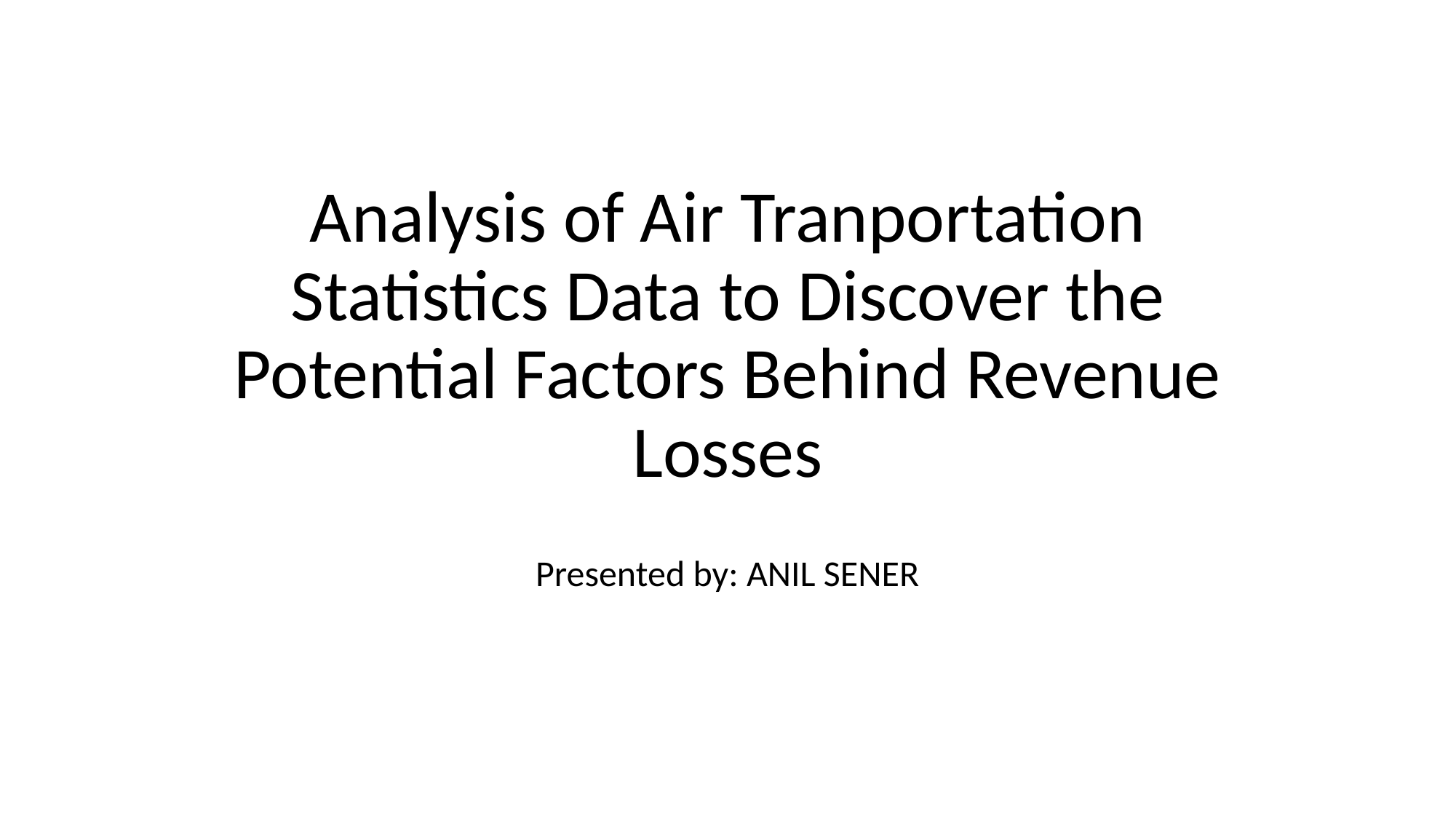

# Analysis of Air Tranportation Statistics Data to Discover the Potential Factors Behind Revenue Losses

Presented by: ANIL SENER